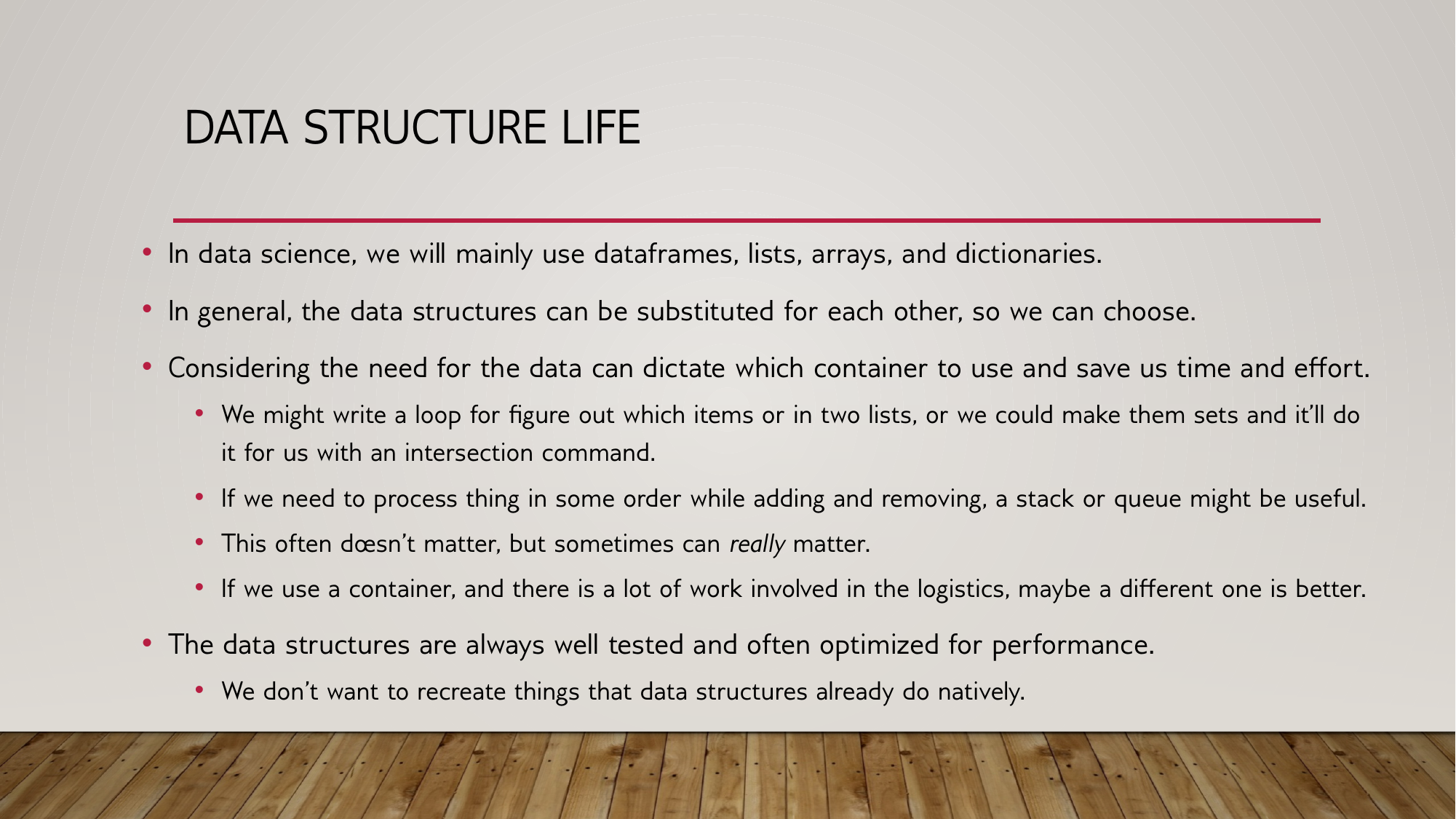

# Data Structure Life
In data science, we will mainly use dataframes, lists, arrays, and dictionaries.
In general, the data structures can be substituted for each other, so we can choose.
Considering the need for the data can dictate which container to use and save us time and effort.
We might write a loop for figure out which items or in two lists, or we could make them sets and it’ll do it for us with an intersection command.
If we need to process thing in some order while adding and removing, a stack or queue might be useful.
This often doesn’t matter, but sometimes can really matter.
If we use a container, and there is a lot of work involved in the logistics, maybe a different one is better.
The data structures are always well tested and often optimized for performance.
We don’t want to recreate things that data structures already do natively.